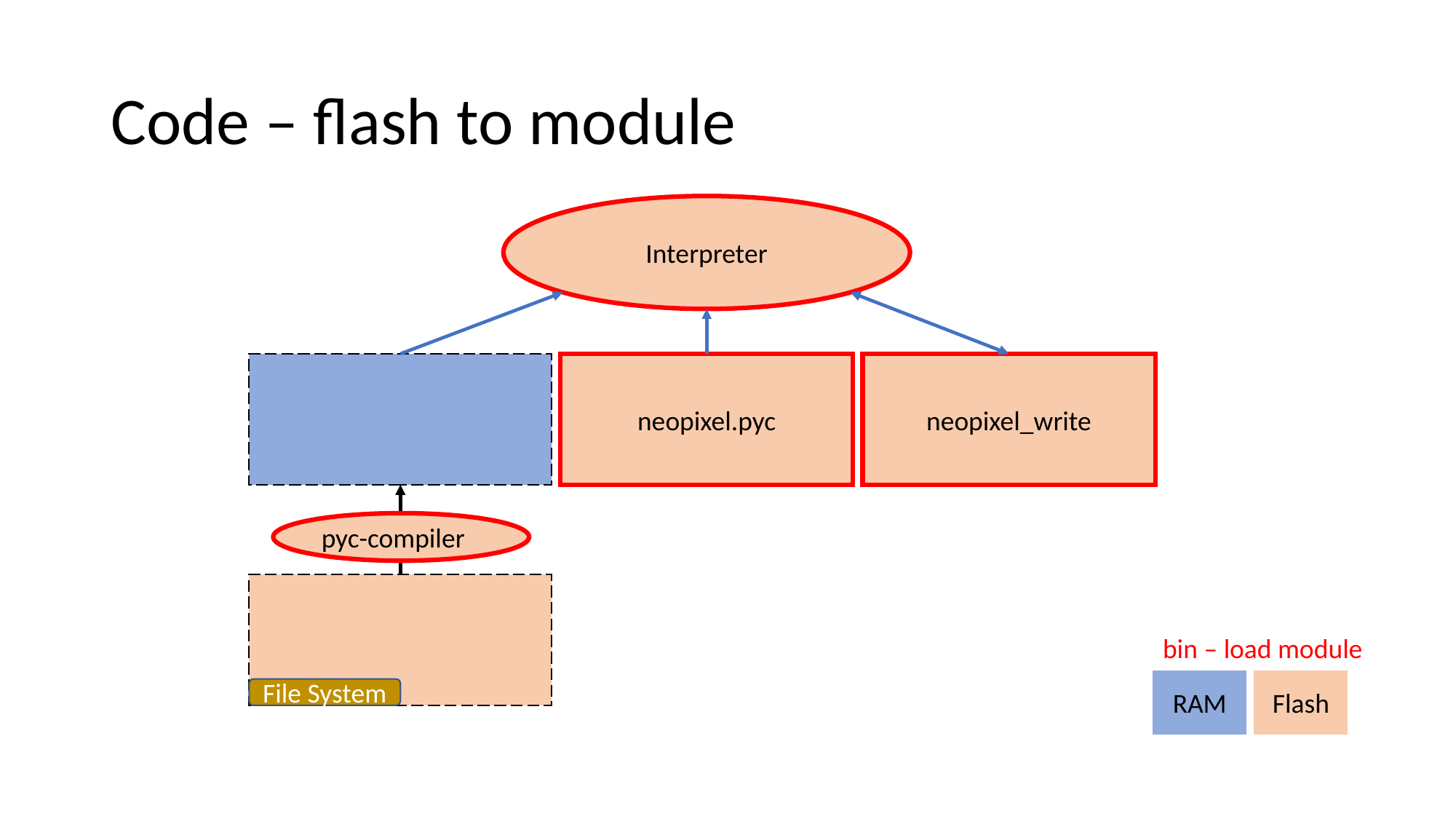

# Code – flash to module
Interpreter
neopixel.pyc
neopixel_write

pyc-compiler

bin – load module
RAM
Flash
File System